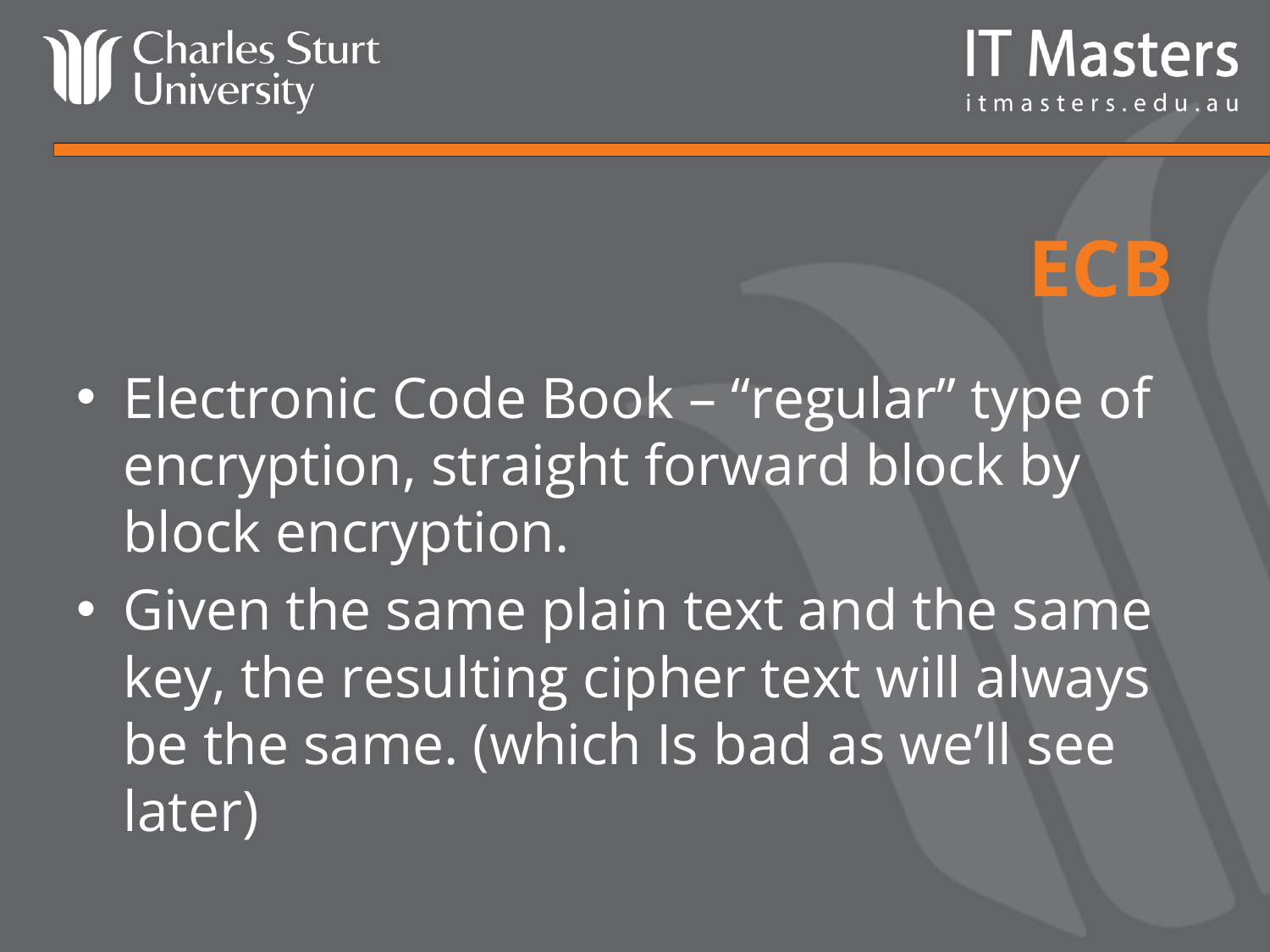

# ECB
Electronic Code Book – “regular” type of encryption, straight forward block by block encryption.
Given the same plain text and the same key, the resulting cipher text will always be the same. (which Is bad as we’ll see later)